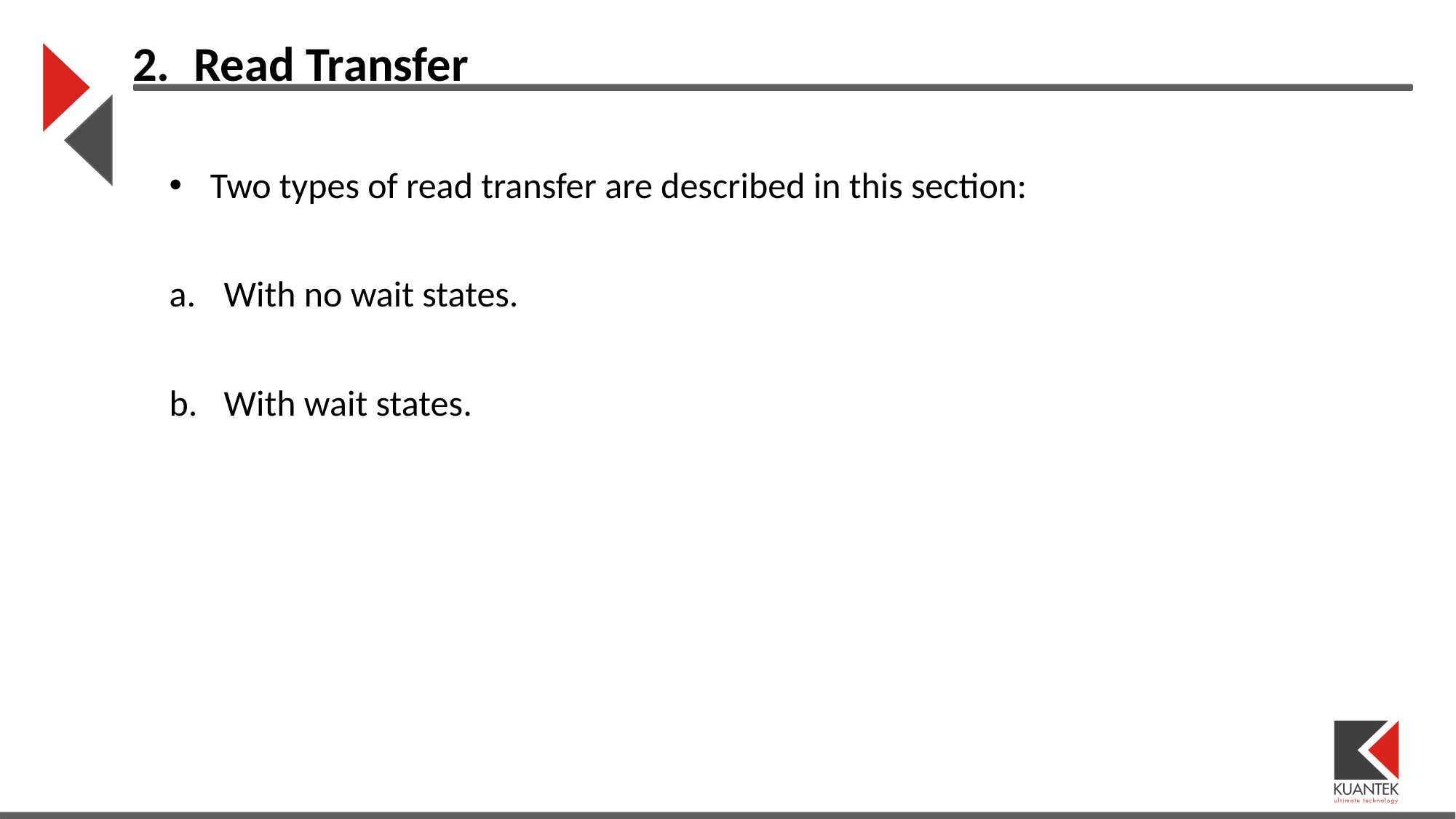

# Read Transfer
Two types of read transfer are described in this section:

With no wait states.

With wait states.